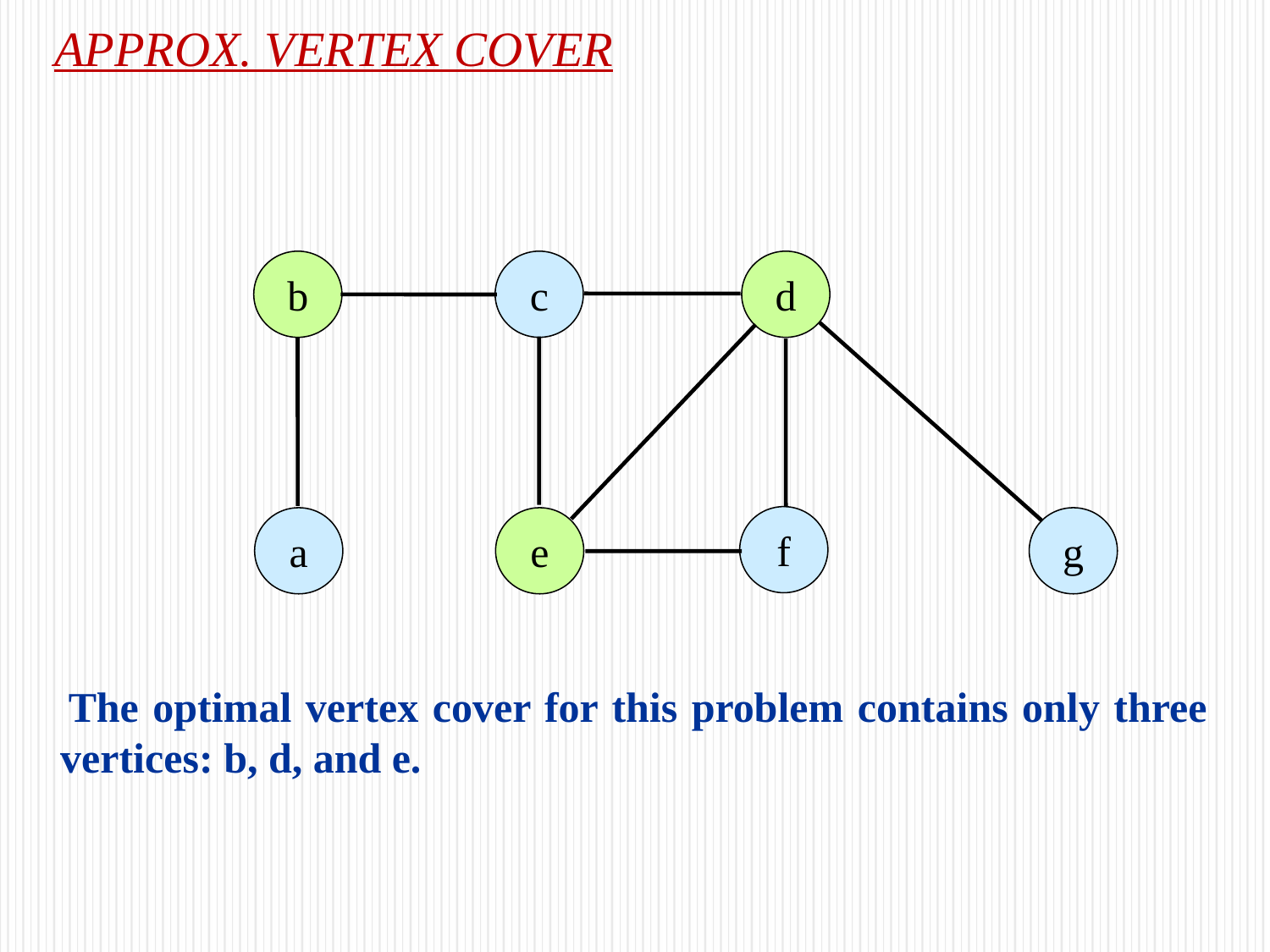

# APPROX. VERTEX COVER
b
c
d

f
a
e
g

    The optimal vertex cover for this problem contains only three vertices: b, d, and e.